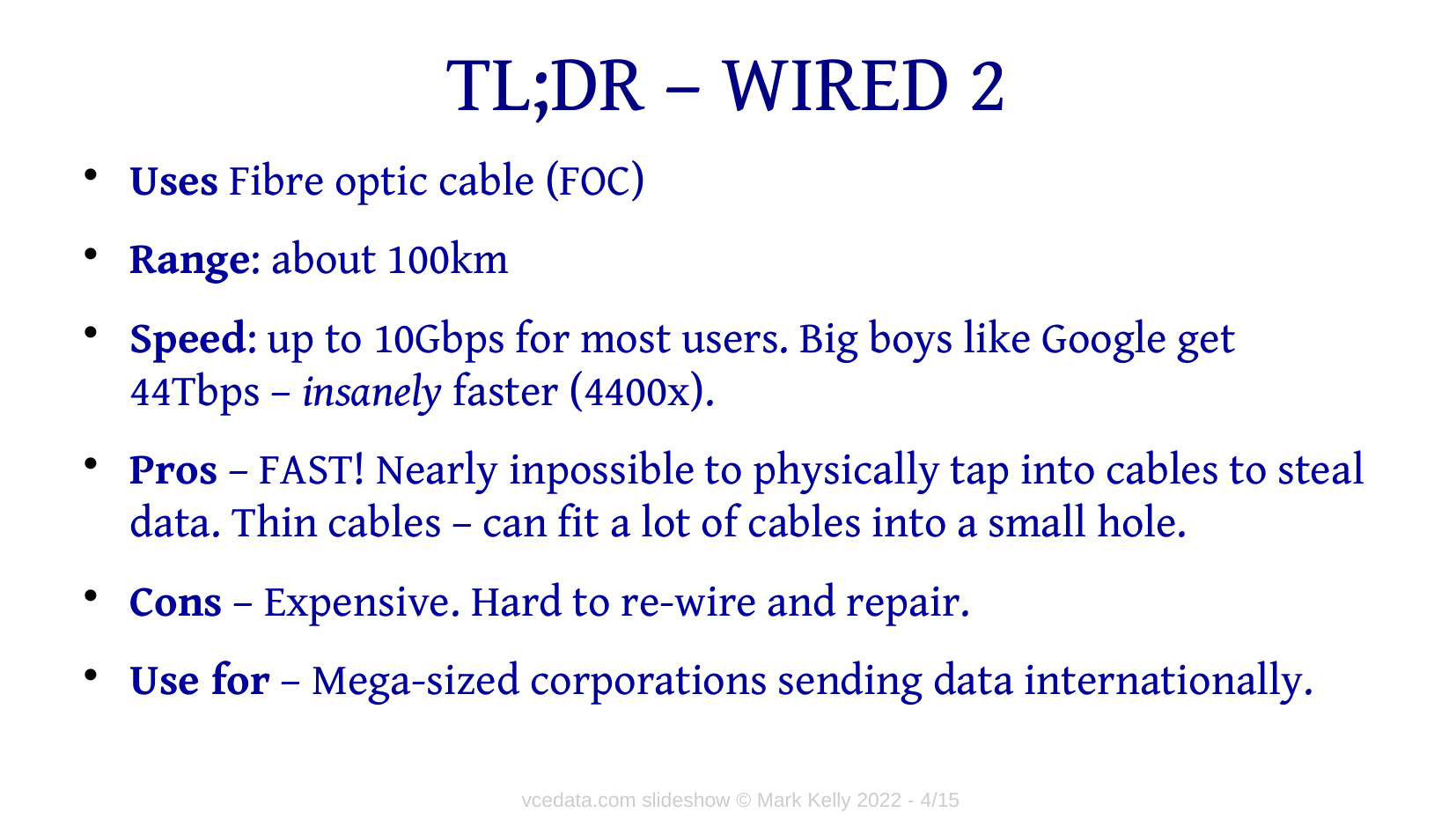

# TL;DR – WIRED 2
Uses Fibre optic cable (FOC)
Range: about 100km
Speed: up to 10Gbps for most users. Big boys like Google get 44Tbps – insanely faster (4400x).
Pros – FAST! Nearly inpossible to physically tap into cables to steal data. Thin cables – can fit a lot of cables into a small hole.
Cons – Expensive. Hard to re-wire and repair.
Use for – Mega-sized corporations sending data internationally.

vcedata.com slideshow © Mark Kelly 2022 - 4/15